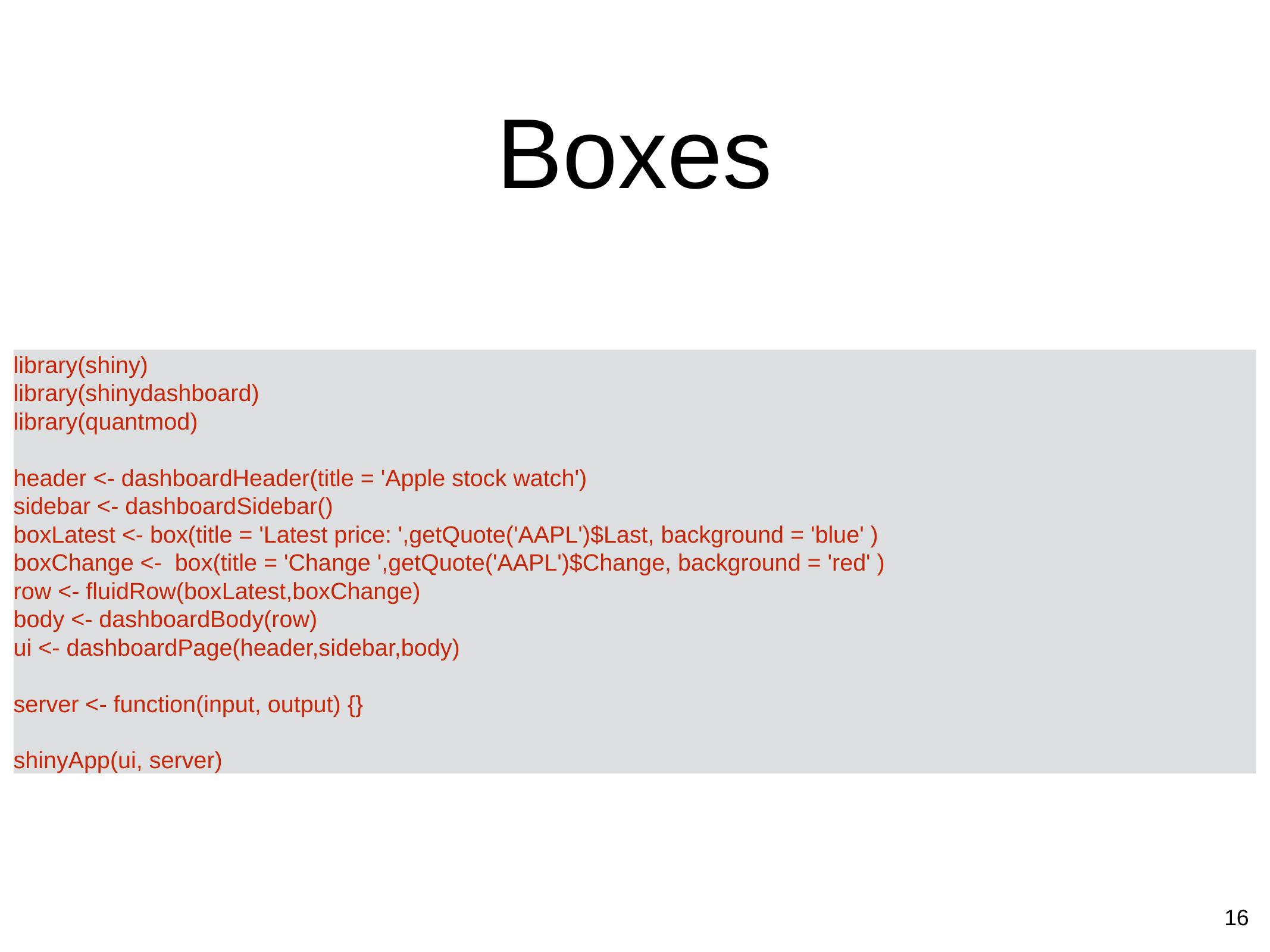

# Boxes
library(shiny)
library(shinydashboard)
library(quantmod)

header <- dashboardHeader(title = 'Apple stock watch')
sidebar <- dashboardSidebar()
boxLatest <- box(title = 'Latest price: ',getQuote('AAPL')$Last, background = 'blue' )
boxChange <-  box(title = 'Change ',getQuote('AAPL')$Change, background = 'red' )
row <- fluidRow(boxLatest,boxChange)
body <- dashboardBody(row)
ui <- dashboardPage(header,sidebar,body)

server <- function(input, output) {}

shinyApp(ui, server)
16